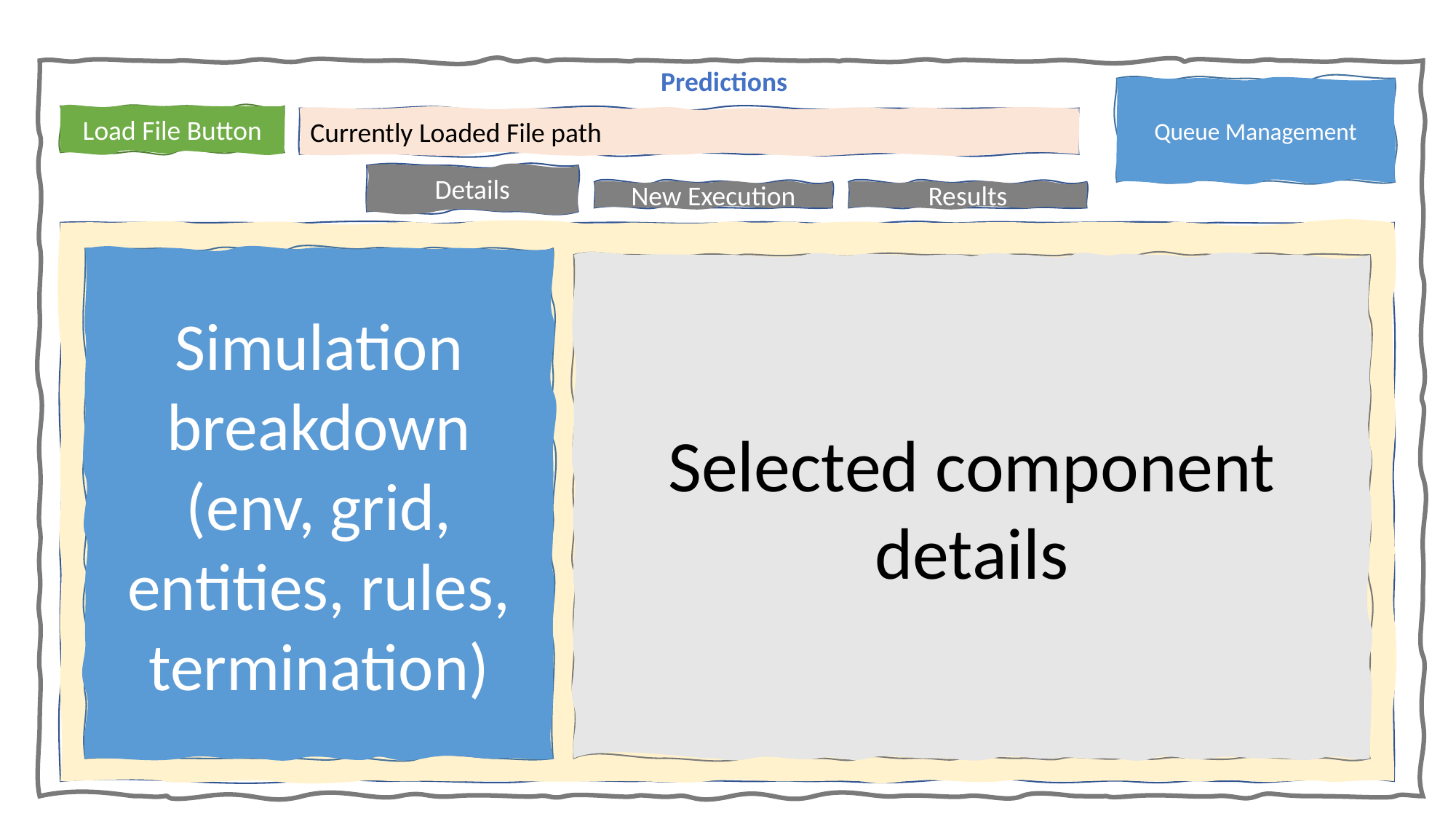

Predictions

Queue Management
Load File Button
Currently Loaded File path
Details
New Execution
Results

Simulation breakdown
(env, grid, entities, rules, termination)
Selected component details